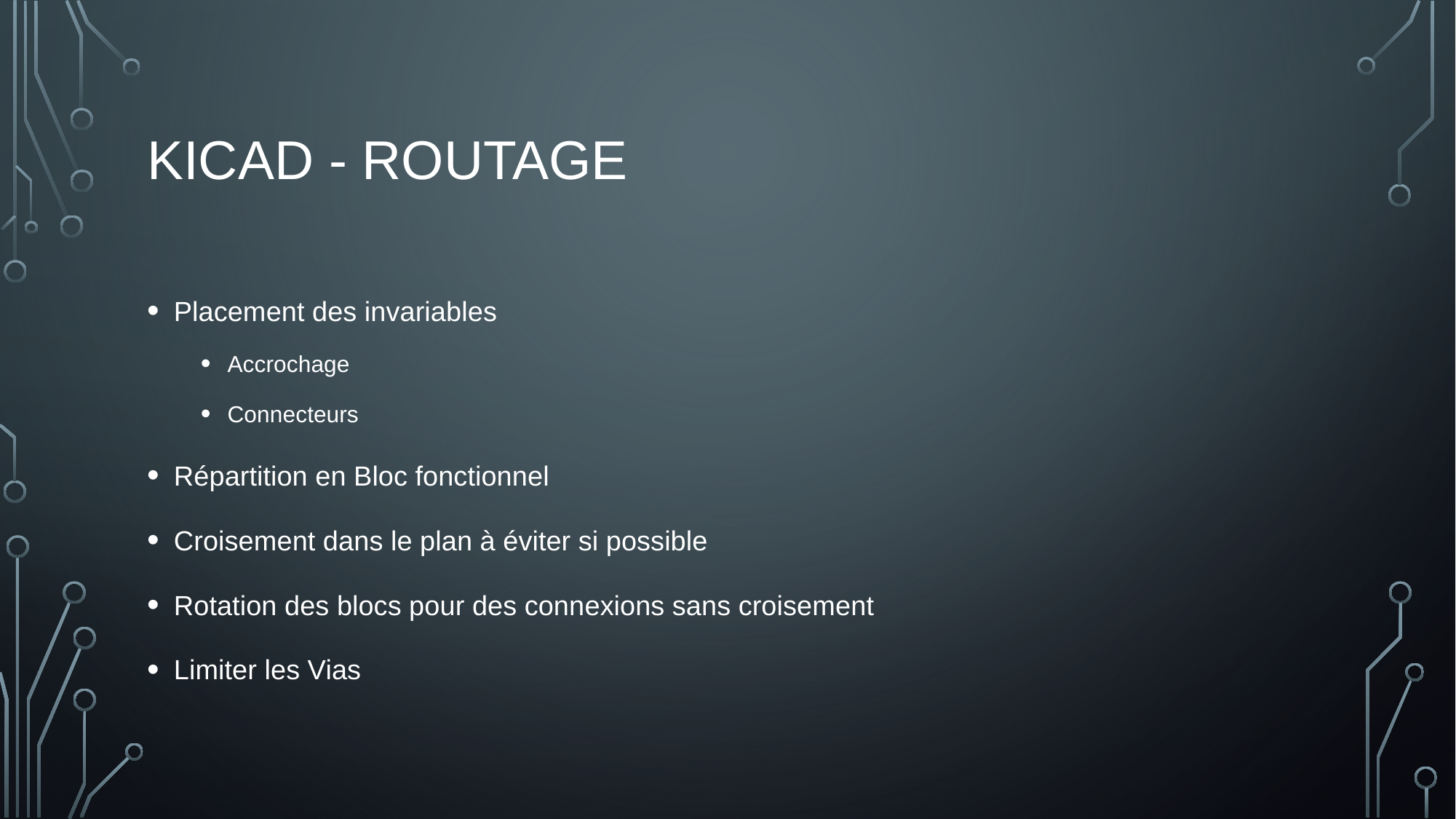

# Kicad - Routage
Placement des invariables
Accrochage
Connecteurs
Répartition en Bloc fonctionnel
Croisement dans le plan à éviter si possible
Rotation des blocs pour des connexions sans croisement
Limiter les Vias